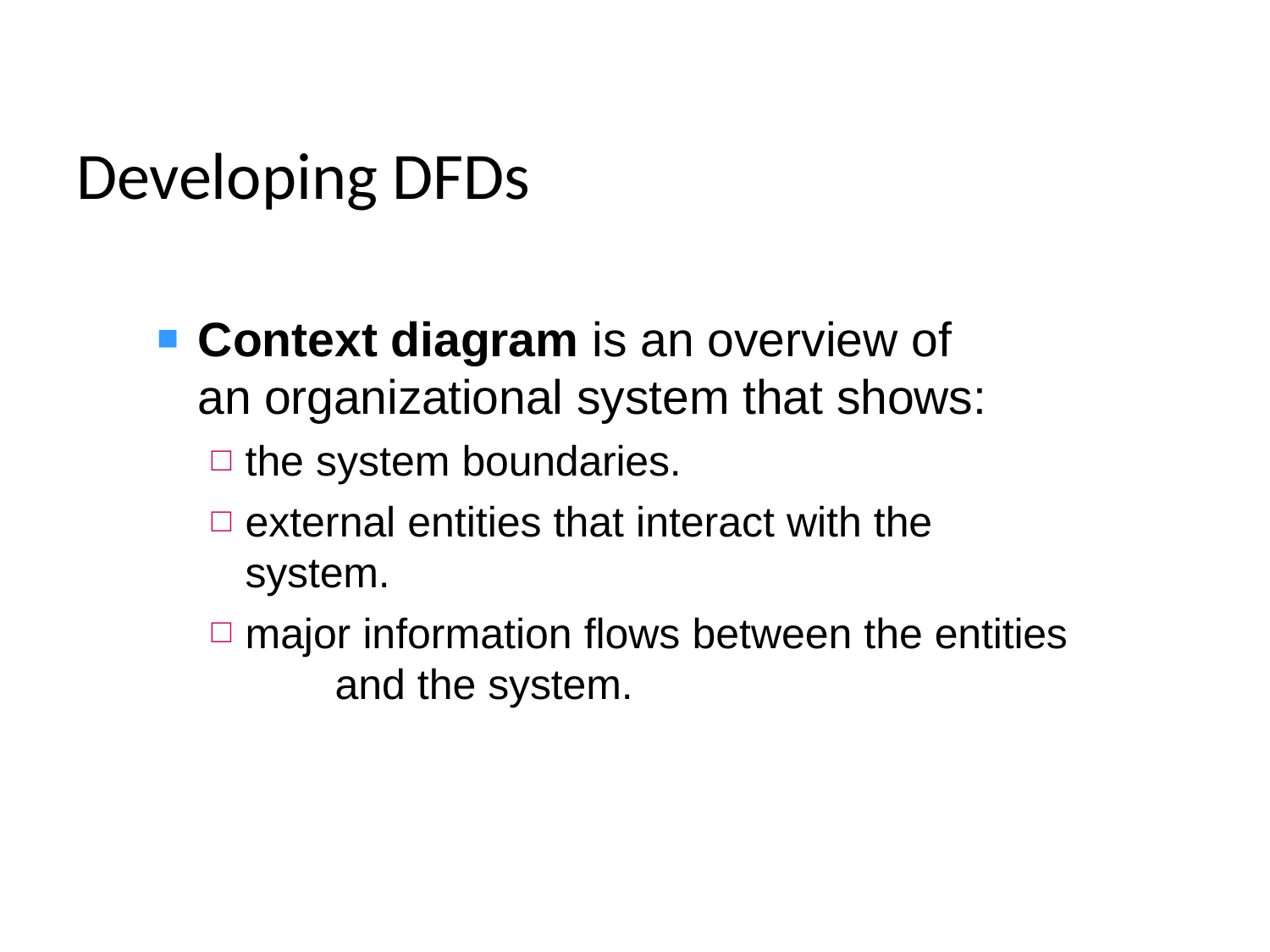

# Developing DFDs
Context diagram is an overview of an organizational system that shows:
the system boundaries.
external entities that interact with the system.
major information flows between the entities 	and the system.
11